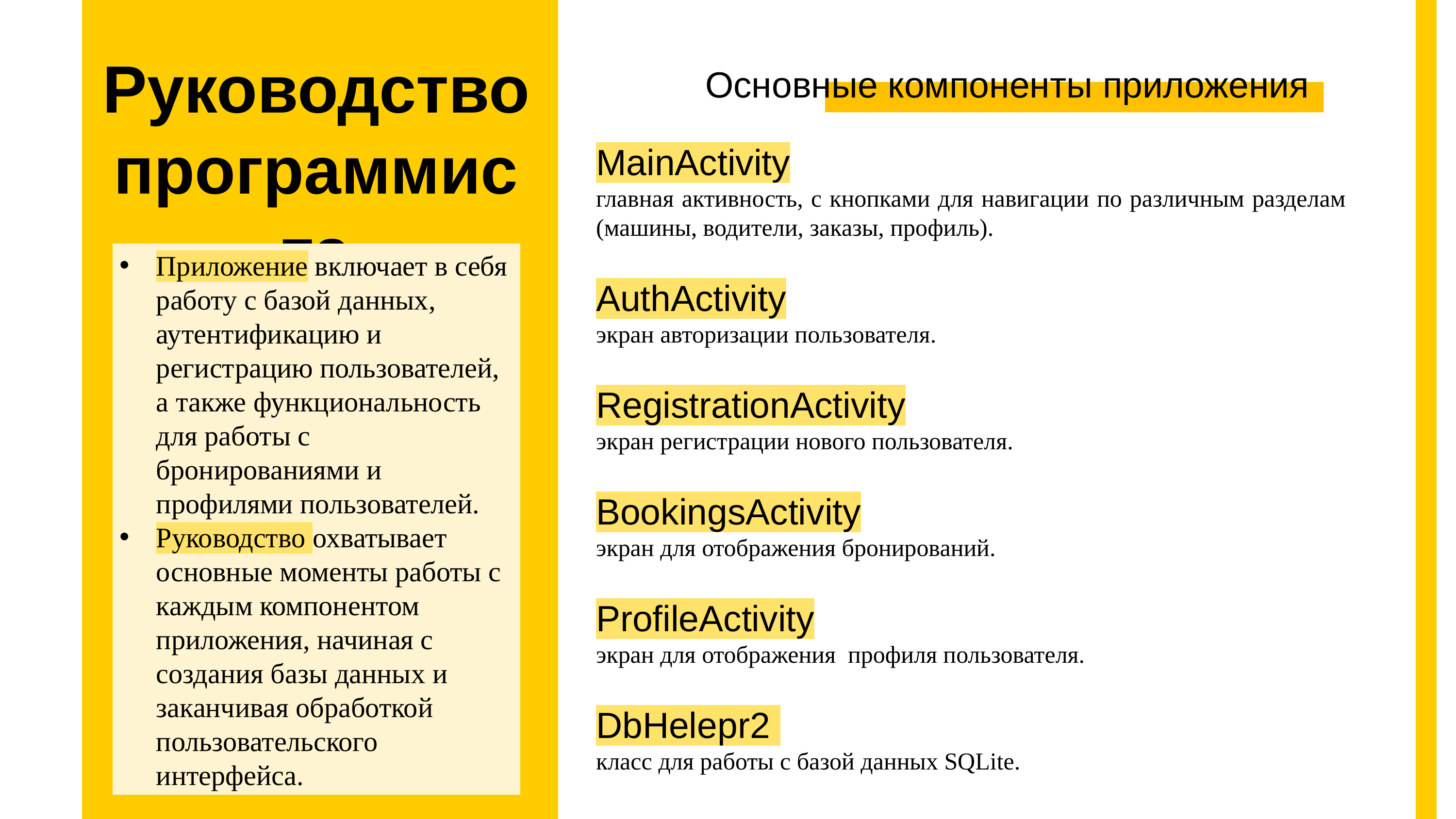

Основные компоненты приложения

MainActivity
главная активность, с кнопками для навигации по различным разделам (машины, водители, заказы, профиль).

AuthActivity
экран авторизации пользователя.

RegistrationActivity
экран регистрации нового пользователя.

BookingsActivity
экран для отображения бронирований.

ProfileActivity
экран для отображения  профиля пользователя.

DbHelepr2
класс для работы с базой данных SQLite.
Руководство программиста

Приложение включает в себя работу с базой данных, аутентификацию и регистрацию пользователей, а также функциональность для работы с бронированиями и профилями пользователей.
Руководство охватывает основные моменты работы с каждым компонентом приложения, начиная с создания базы данных и заканчивая обработкой пользовательского интерфейса.